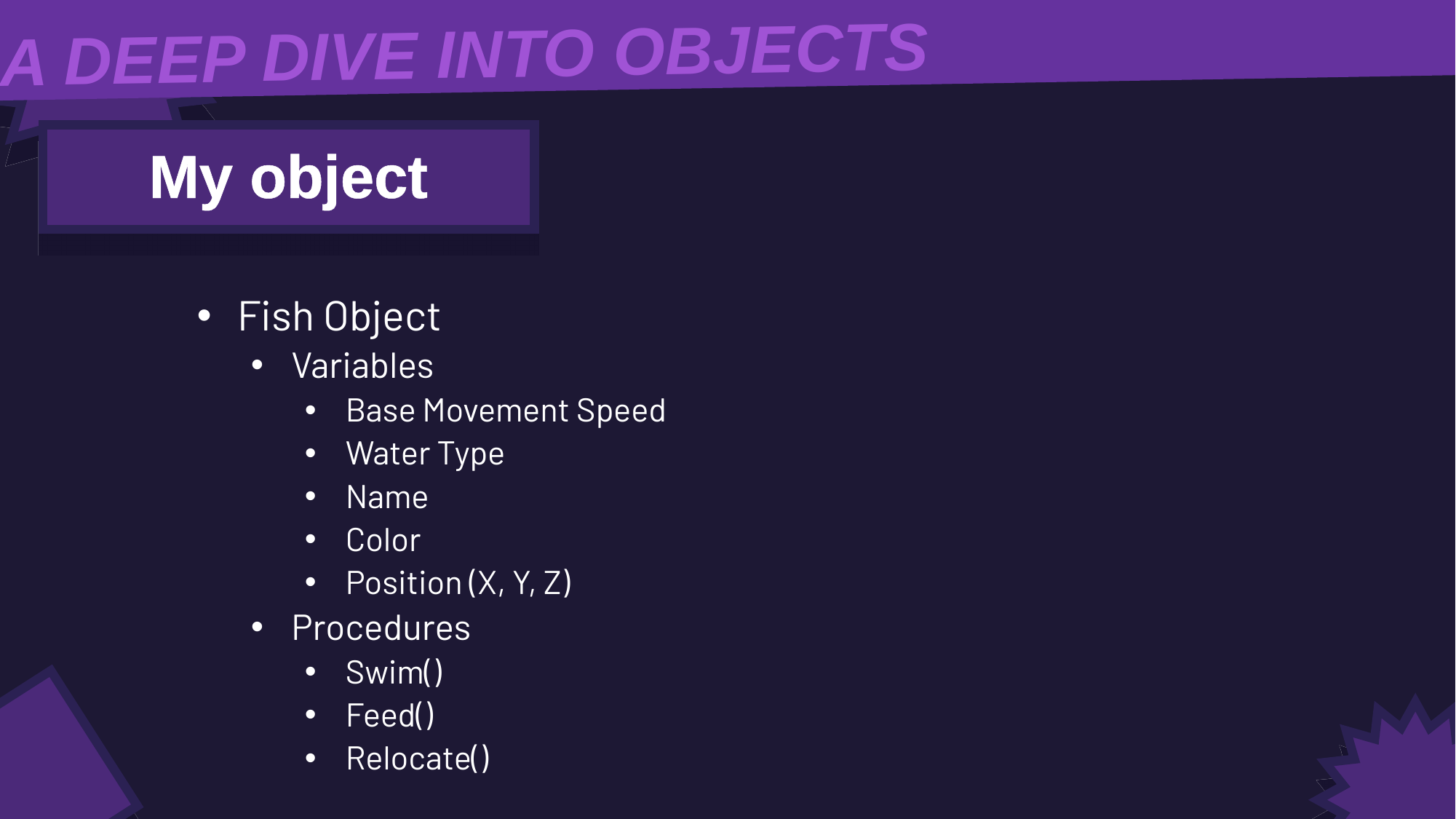

A DEEP DIVE INTO OBJECTS

My object
Fish Object
Variables
Base Movement Speed
Water Type
Name
Color
Position (X, Y, Z)
Procedures
Swim()
Feed()
Relocate()